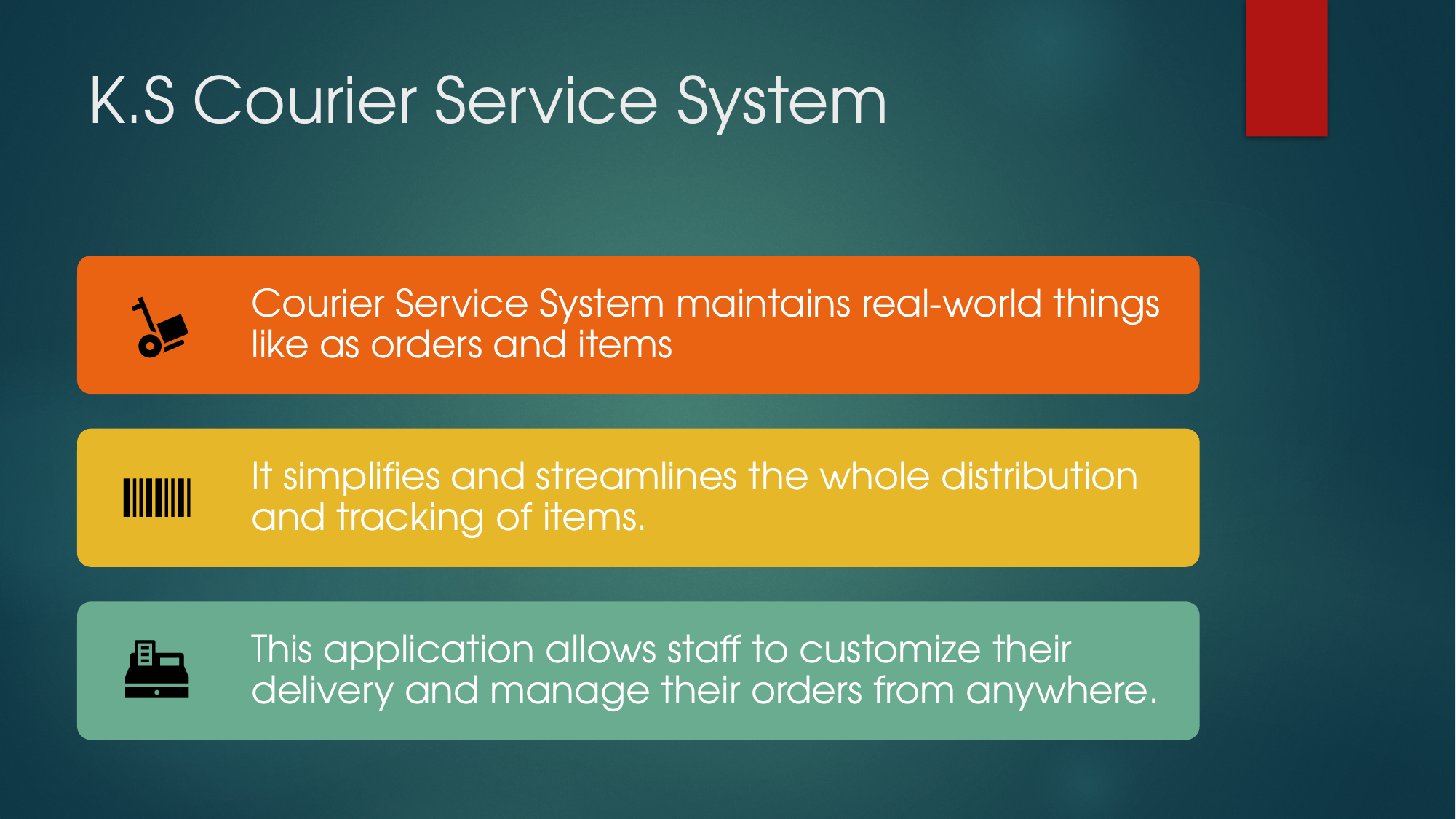

# K.S Courier Service System
Courier Service System maintains real-world things like as orders and items
It simplifies and streamlines the whole distribution and tracking of items.
This application allows staff to customize their delivery and manage their orders from anywhere.